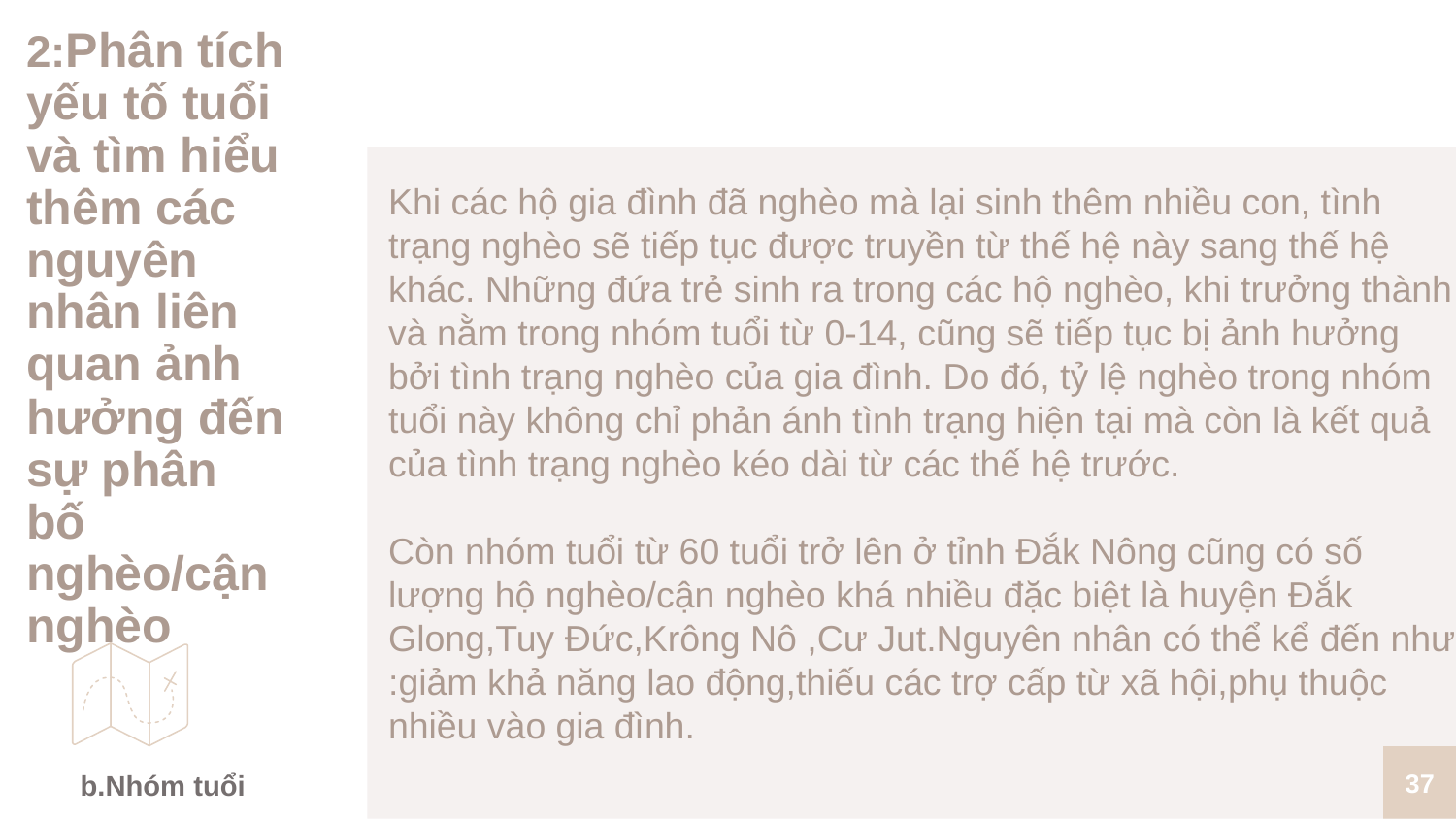

# 2:Phân tích yếu tố tuổi và tìm hiểu thêm các nguyên nhân liên quan ảnh hưởng đến sự phân bố nghèo/cận nghèo
Khi các hộ gia đình đã nghèo mà lại sinh thêm nhiều con, tình trạng nghèo sẽ tiếp tục được truyền từ thế hệ này sang thế hệ khác. Những đứa trẻ sinh ra trong các hộ nghèo, khi trưởng thành và nằm trong nhóm tuổi từ 0-14, cũng sẽ tiếp tục bị ảnh hưởng bởi tình trạng nghèo của gia đình. Do đó, tỷ lệ nghèo trong nhóm tuổi này không chỉ phản ánh tình trạng hiện tại mà còn là kết quả của tình trạng nghèo kéo dài từ các thế hệ trước.

Còn nhóm tuổi từ 60 tuổi trở lên ở tỉnh Đắk Nông cũng có số lượng hộ nghèo/cận nghèo khá nhiều đặc biệt là huyện Đắk Glong,Tuy Đức,Krông Nô ,Cư Jut.Nguyên nhân có thể kể đến như :giảm khả năng lao động,thiếu các trợ cấp từ xã hội,phụ thuộc nhiều vào gia đình.

37
b.Nhóm tuổi